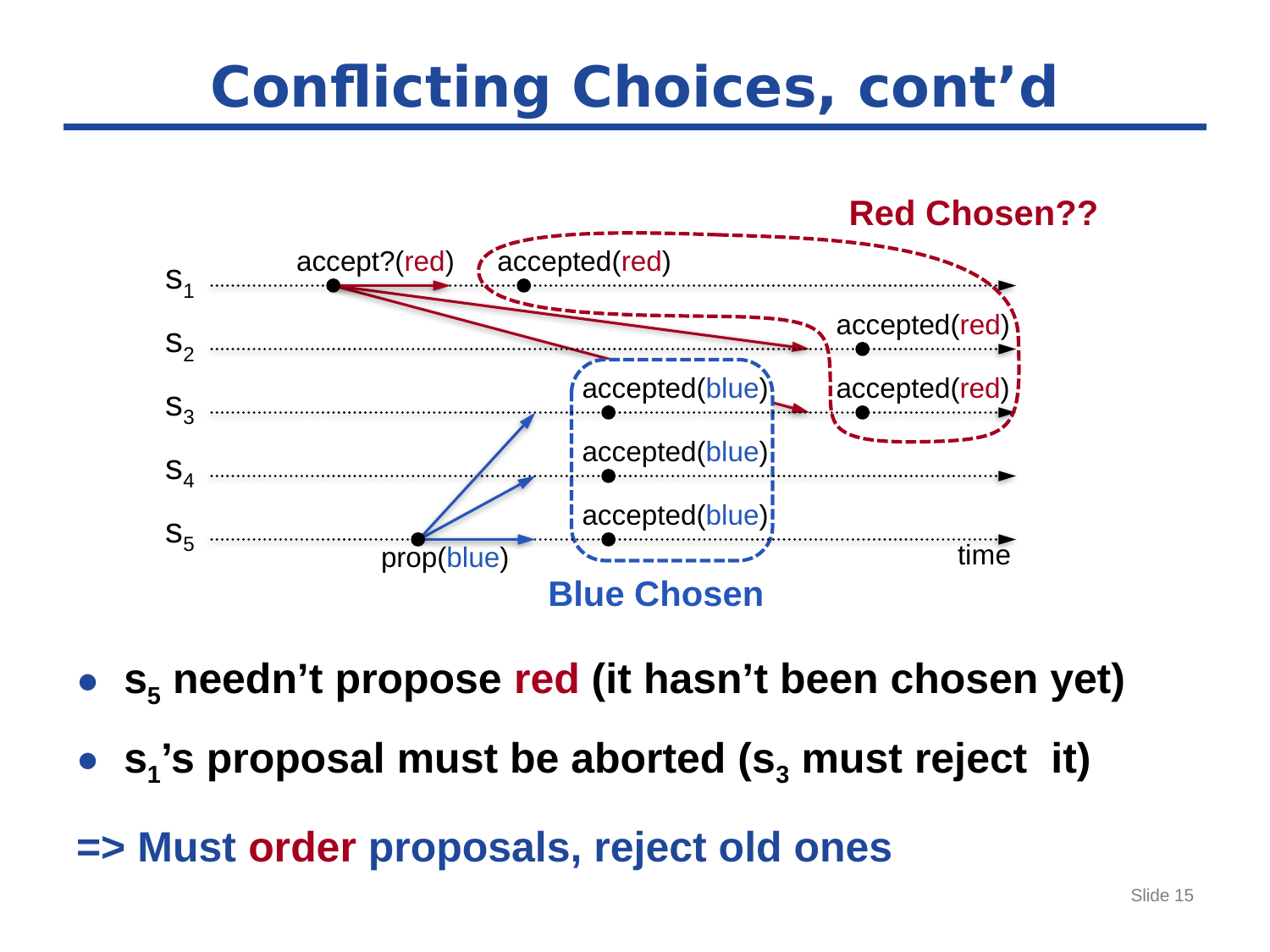

# Conflicting Choices, cont’d
Red Chosen??

accept?(red)
accepted(red)
s1

accepted(red)
s2

accepted(blue)
accepted(red)
s3

accepted(blue)
s4

accepted(blue)
s5

time
prop(blue)
Blue Chosen
s5 needn’t propose red (it hasn’t been chosen yet)
s1’s proposal must be aborted (s3 must reject  it)
=> Must order proposals, reject old ones
Slide 15